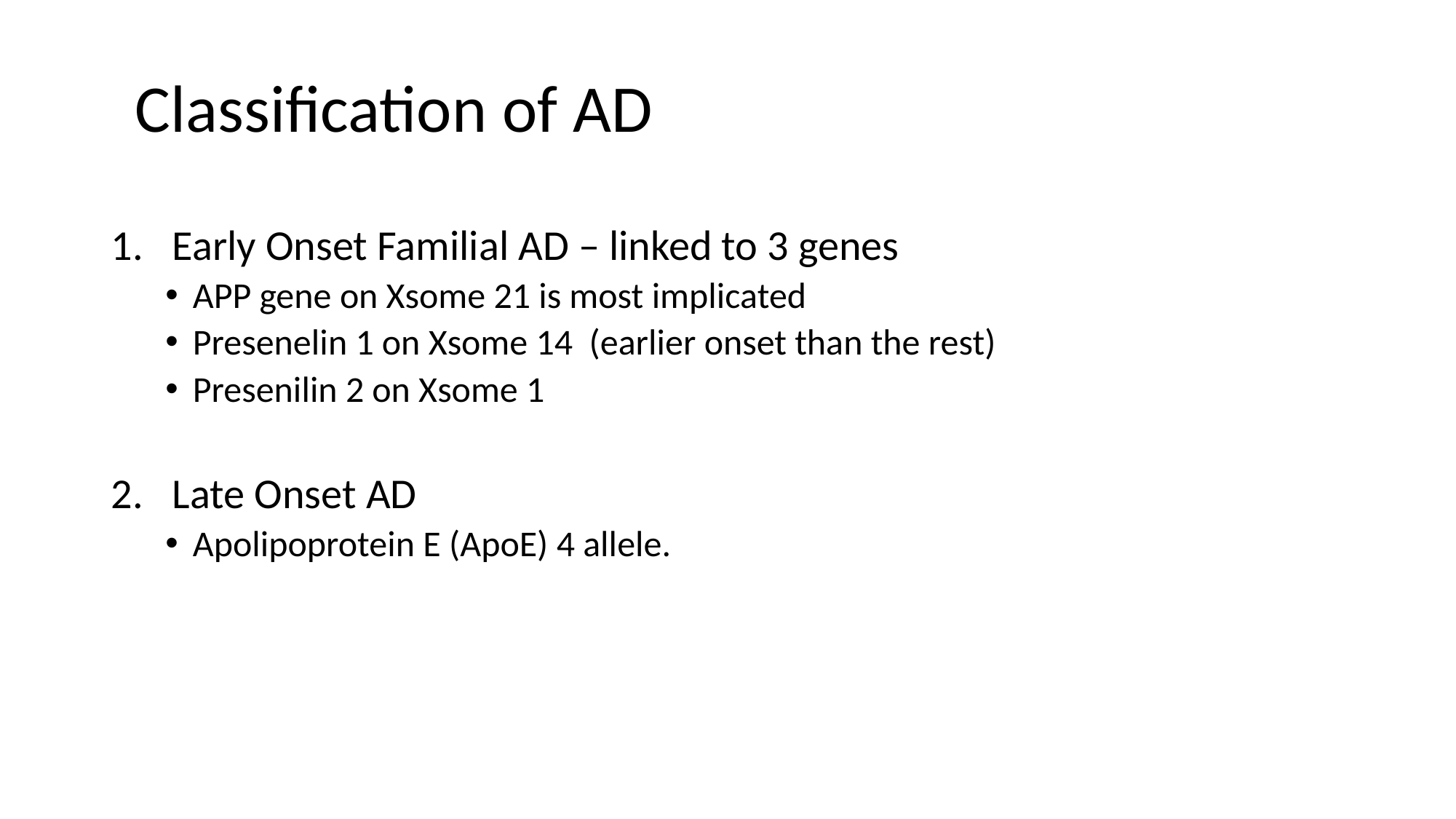

# Classification of AD
Early Onset Familial AD – linked to 3 genes
APP gene on Xsome 21 is most implicated
Presenelin 1 on Xsome 14  (earlier onset than the rest)
Presenilin 2 on Xsome 1

Late Onset AD
Apolipoprotein E (ApoE) 4 allele.